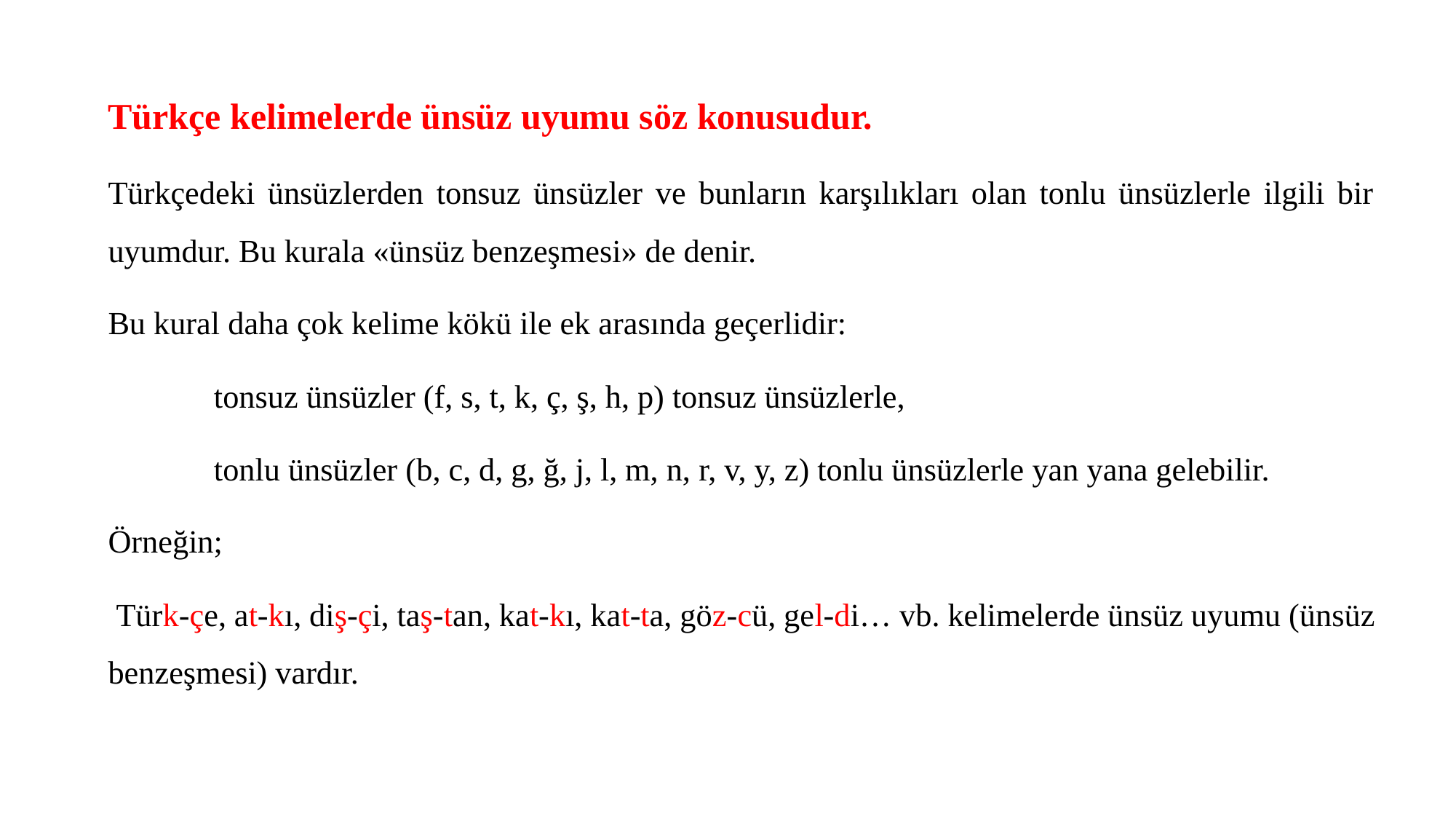

# Türkçe kelimelerde ünsüz uyumu söz konusudur.
Türkçedeki ünsüzlerden tonsuz ünsüzler ve bunların karşılıkları olan tonlu ünsüzlerle ilgili bir uyumdur. Bu kurala «ünsüz benzeşmesi» de denir.
Bu kural daha çok kelime kökü ile ek arasında geçerlidir:
	tonsuz ünsüzler (f, s, t, k, ç, ş, h, p) tonsuz ünsüzlerle,
	tonlu ünsüzler (b, c, d, g, ğ, j, l, m, n, r, v, y, z) tonlu ünsüzlerle yan yana gelebilir.
Örneğin;
 Türk-çe, at-kı, diş-çi, taş-tan, kat-kı, kat-ta, göz-cü, gel-di… vb. kelimelerde ünsüz uyumu (ünsüz benzeşmesi) vardır.